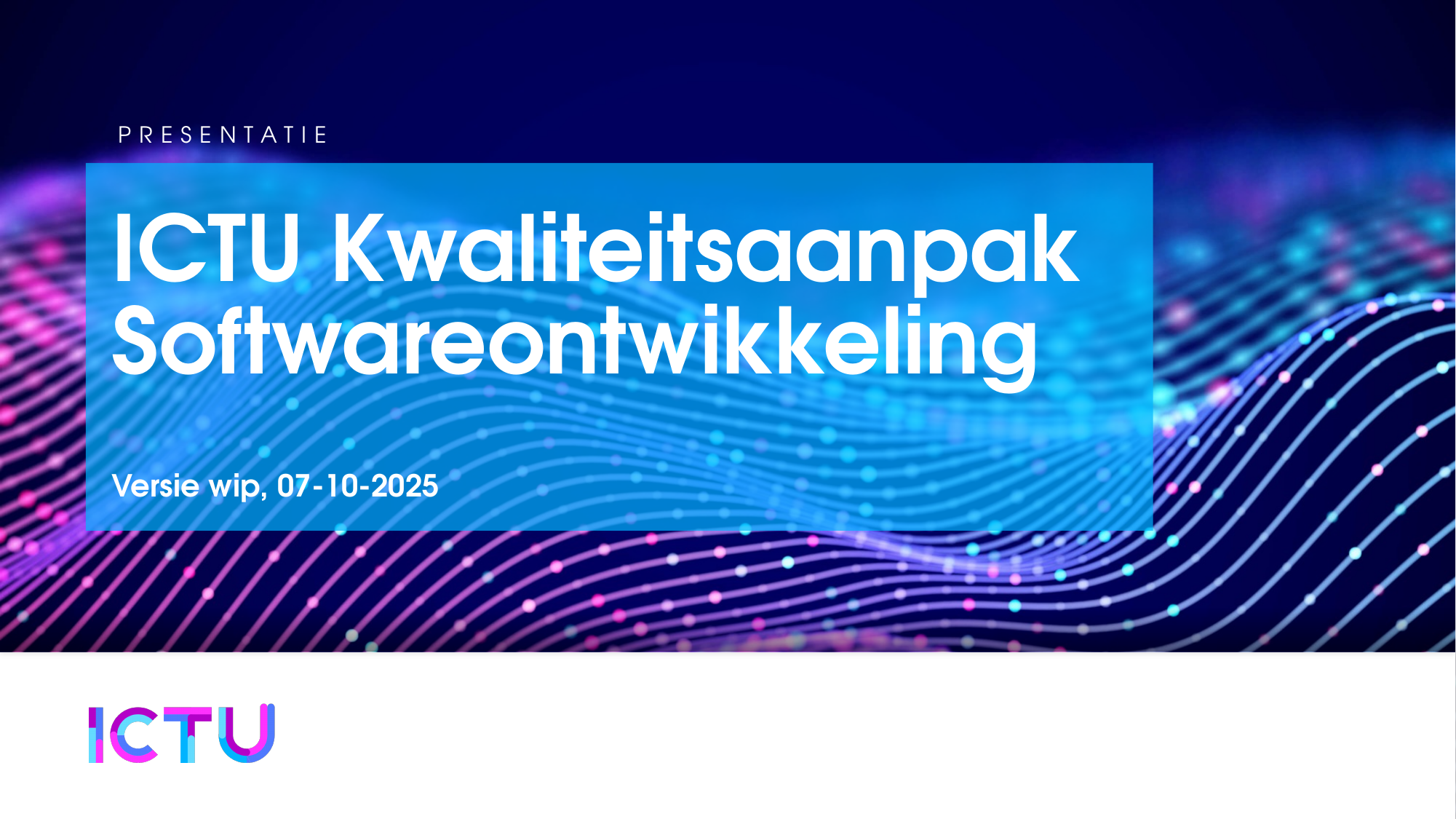

# ICTU Kwaliteitsaanpak Softwareontwikkeling
Versie wip, 07-10-2025